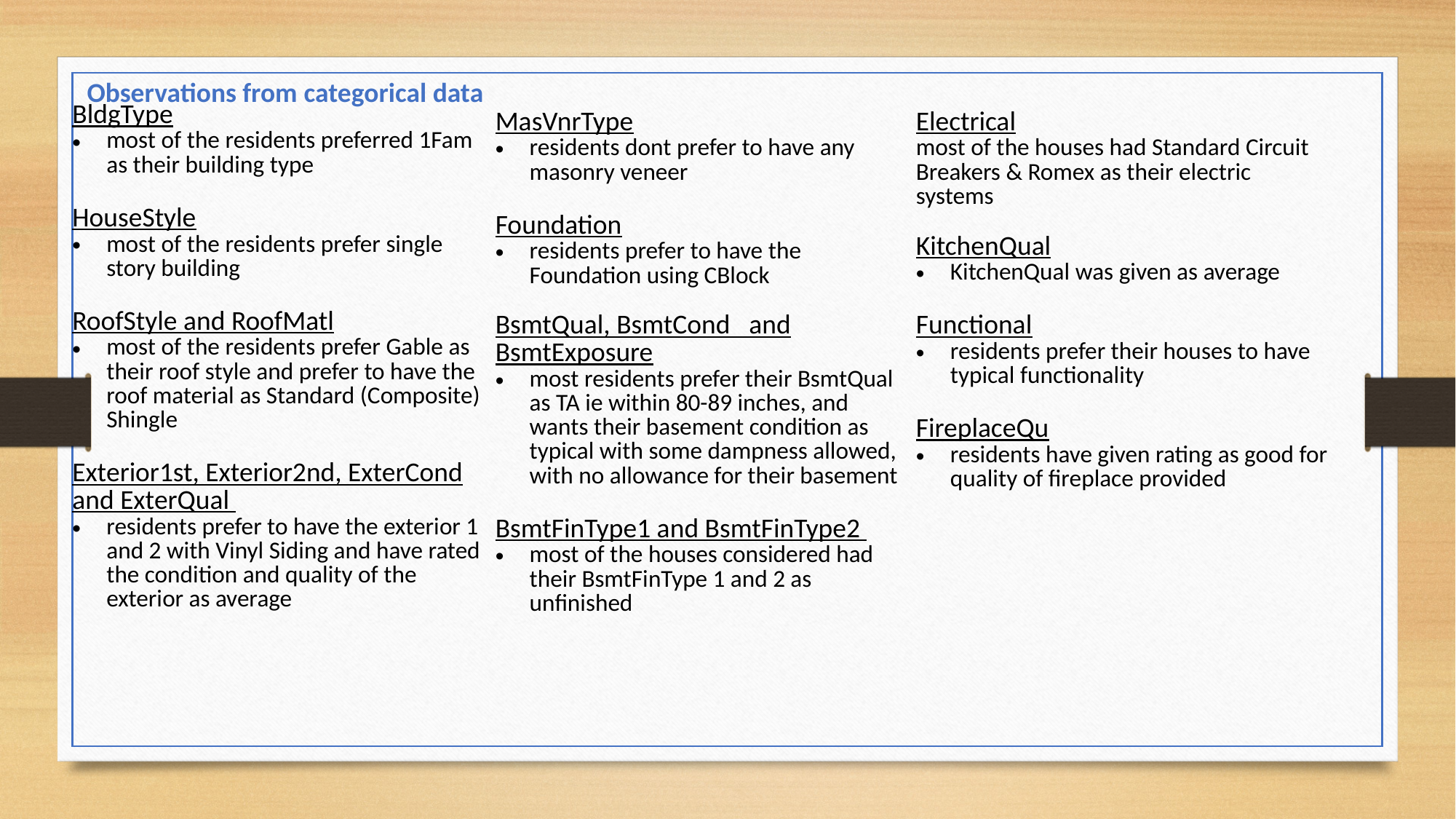

Observations from categorical data
| BldgType most of the residents preferred 1Fam as their building type HouseStyle most of the residents prefer single story building RoofStyle and RoofMatl most of the residents prefer Gable as their roof style and prefer to have the roof material as Standard (Composite) Shingle Exterior1st, Exterior2nd, ExterCond and ExterQual residents prefer to have the exterior 1 and 2 with Vinyl Siding and have rated the condition and quality of the exterior as average |
| --- |
| MasVnrType residents dont prefer to have any masonry veneer Foundation residents prefer to have the Foundation using CBlock BsmtQual, BsmtCond and BsmtExposure most residents prefer their BsmtQual as TA ie within 80-89 inches, and wants their basement condition as typical with some dampness allowed, with no allowance for their basement BsmtFinType1 and BsmtFinType2 most of the houses considered had their BsmtFinType 1 and 2 as unfinished |
| --- |
| Electrical most of the houses had Standard Circuit Breakers & Romex as their electric systems KitchenQual KitchenQual was given as average Functional residents prefer their houses to have typical functionality FireplaceQu residents have given rating as good for quality of fireplace provided |
| --- |
|  |
| --- |